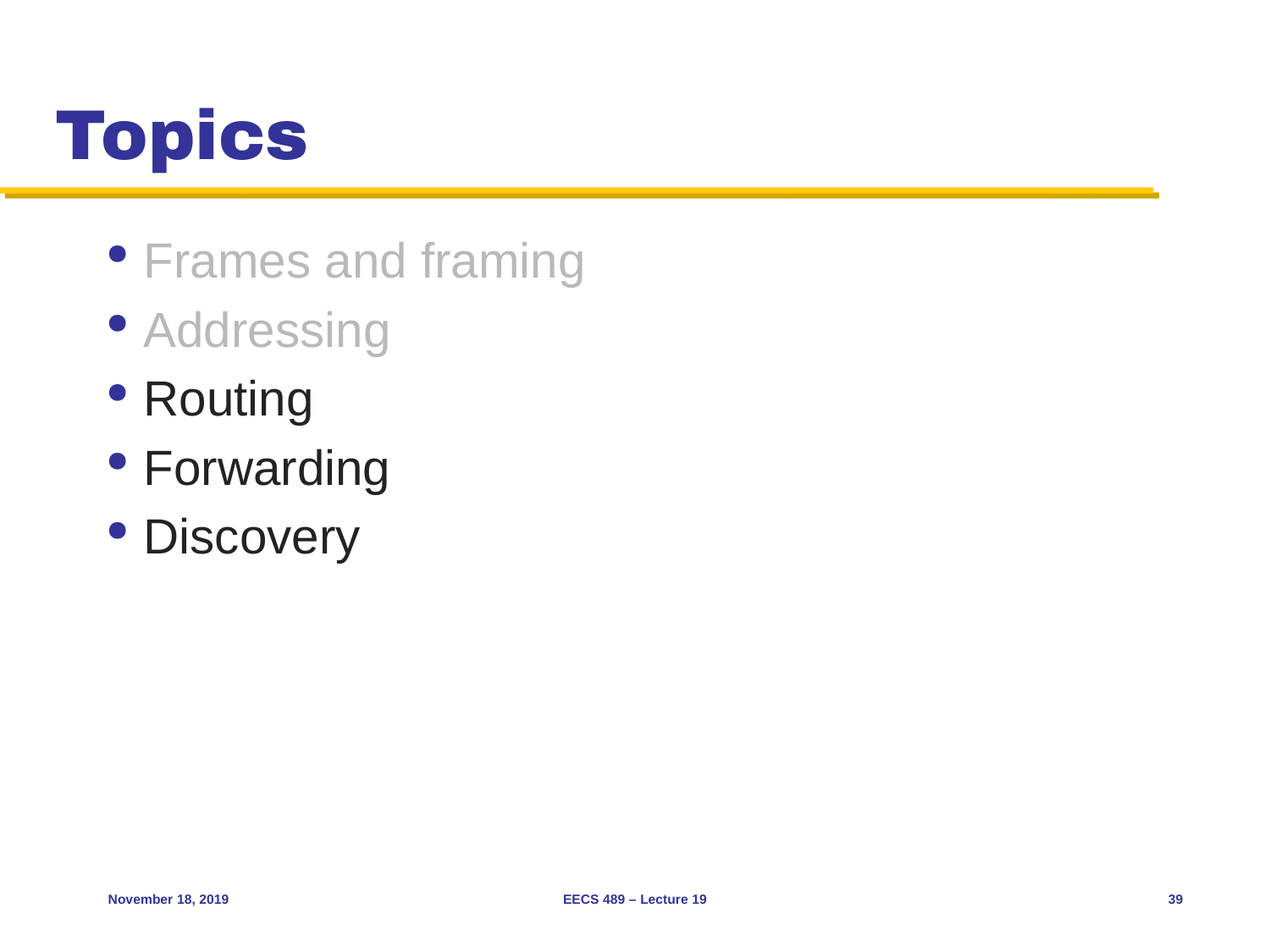

# Topics
Frames and framing
Addressing
Routing
Forwarding
Discovery
November 18, 2019
EECS 489 – Lecture 19
39